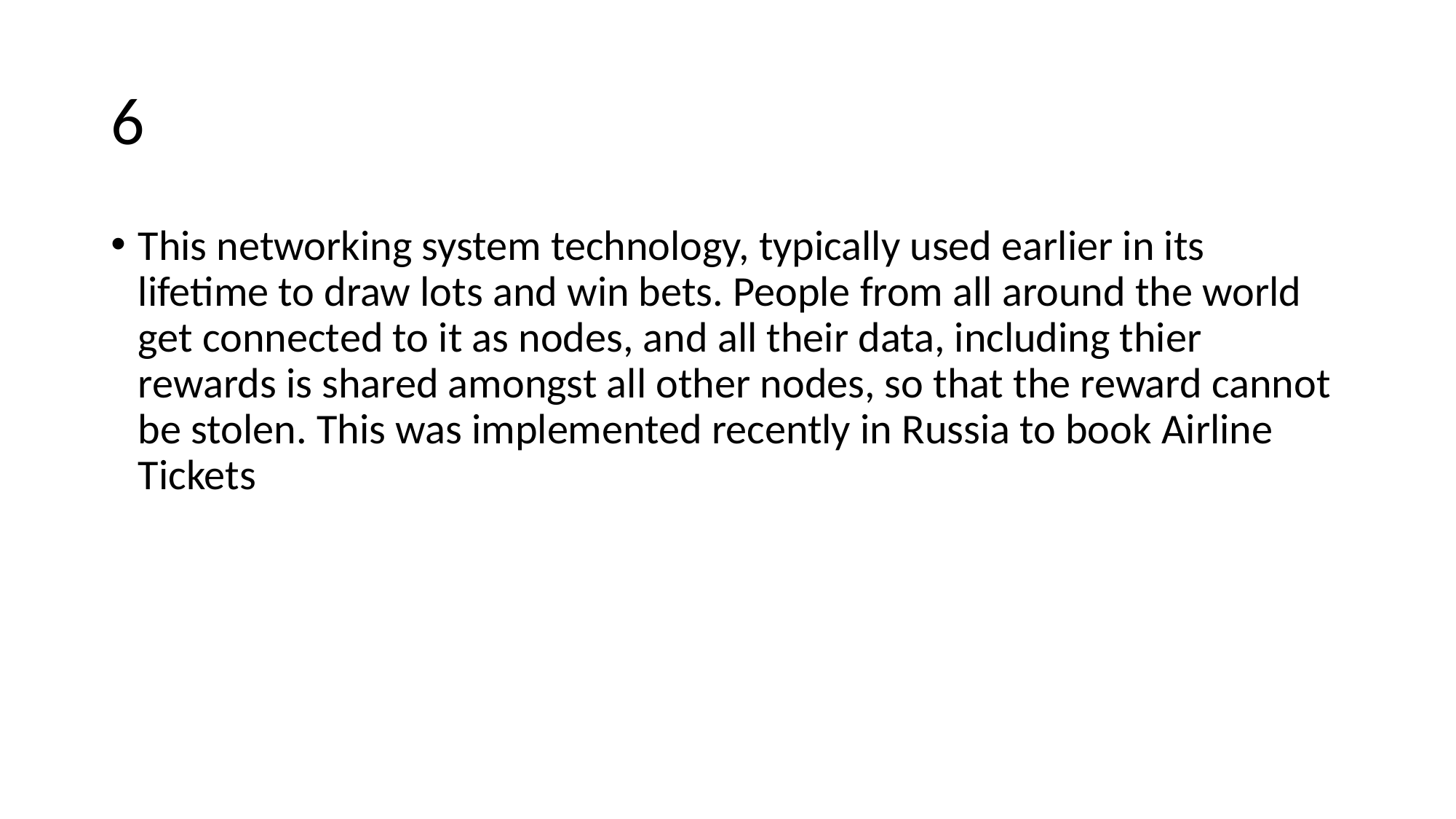

# 6
This networking system technology, typically used earlier in its lifetime to draw lots and win bets. People from all around the world get connected to it as nodes, and all their data, including thier rewards is shared amongst all other nodes, so that the reward cannot be stolen. This was implemented recently in Russia to book Airline Tickets